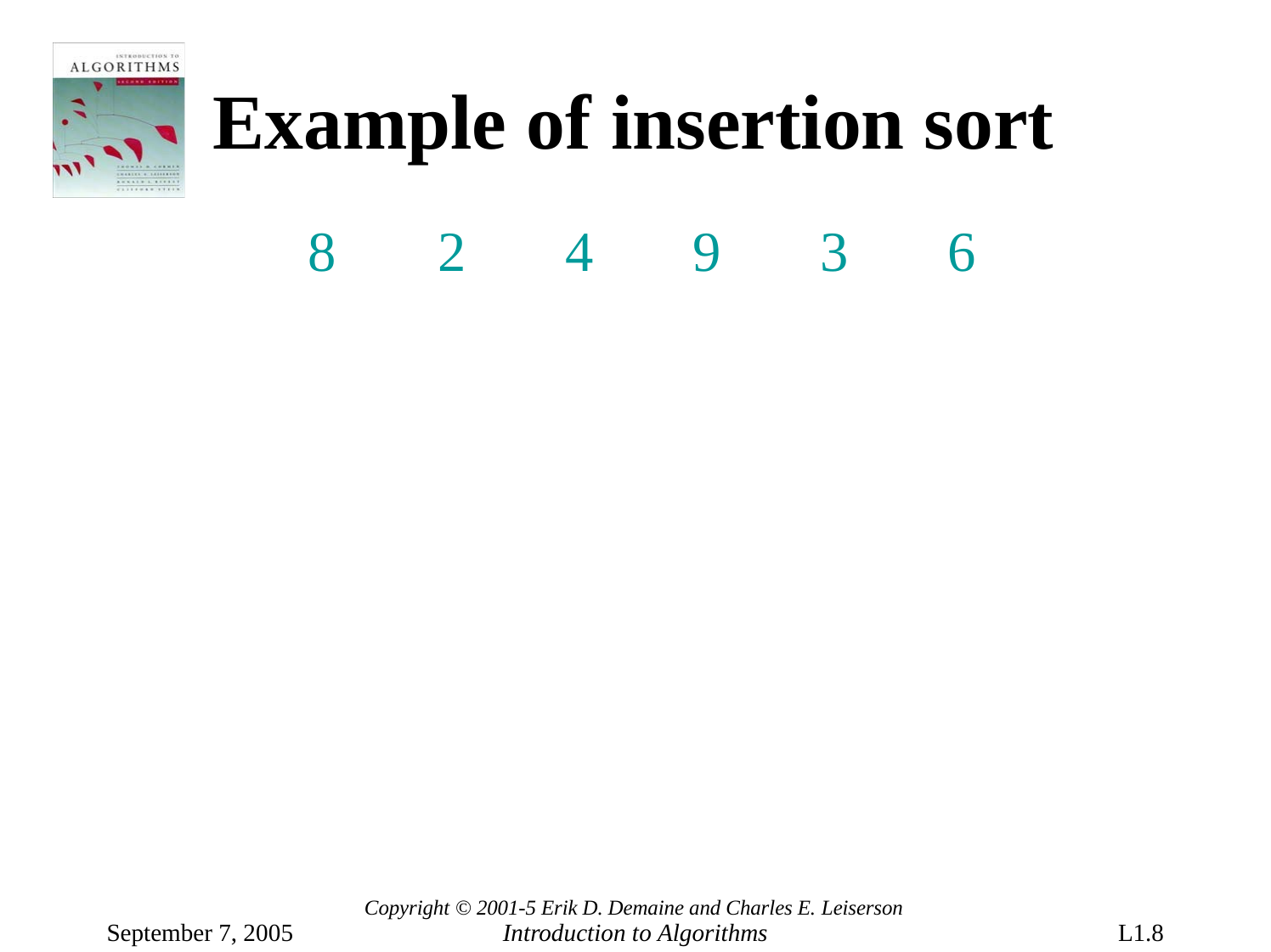

# Example of insertion sort
8	2	4	9	3	6
Copyright © 2001-5 Erik D. Demaine and Charles E. Leiserson
Introduction to Algorithms
September 7, 2005
L1.8